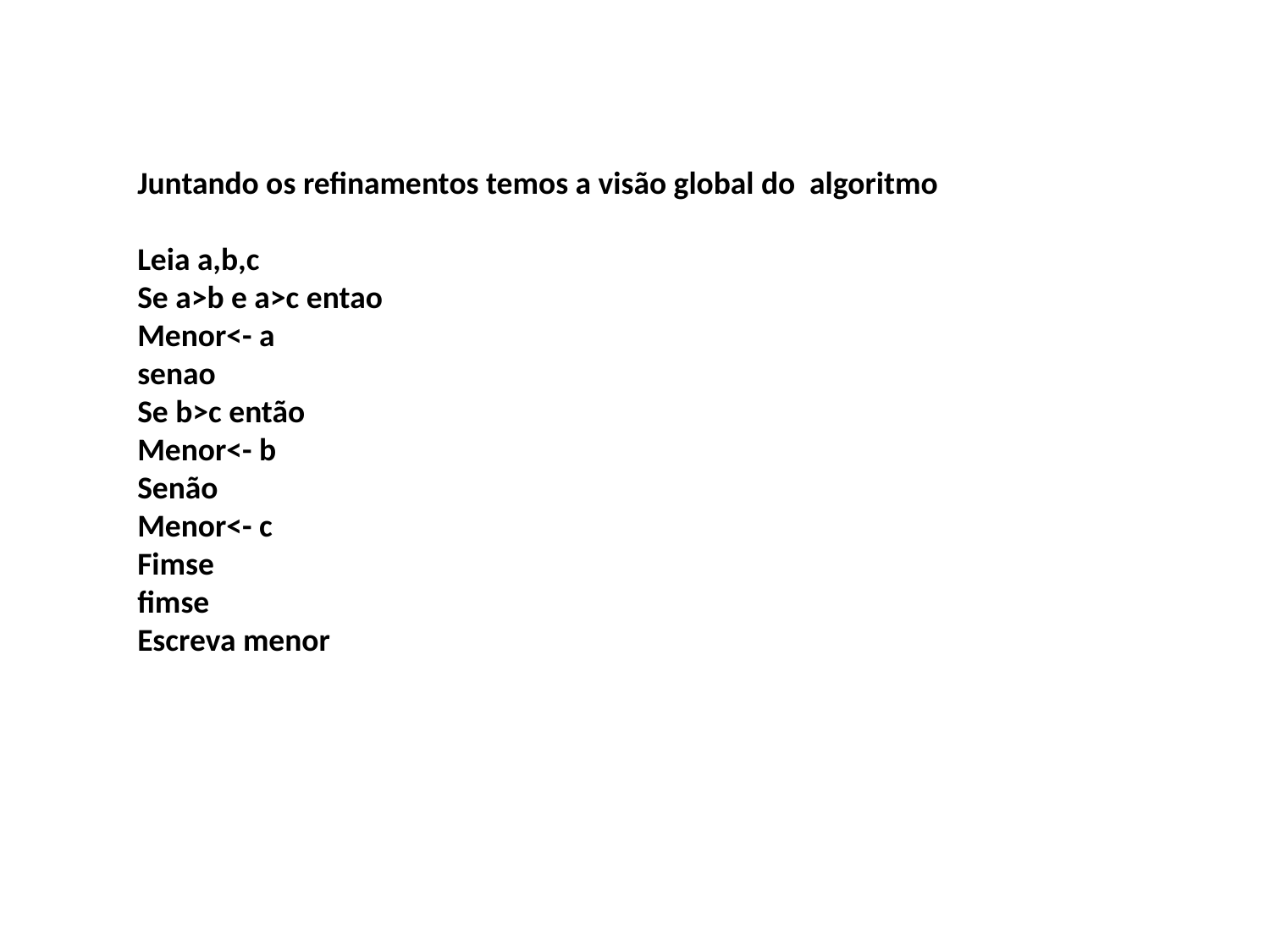

Juntando os refinamentos temos a visão global do  algoritmo

Leia a,b,c
Se a>b e a>c entao
Menor<- a
senao
Se b>c então
Menor<- b
Senão
Menor<- c
Fimse
fimse
Escreva menor